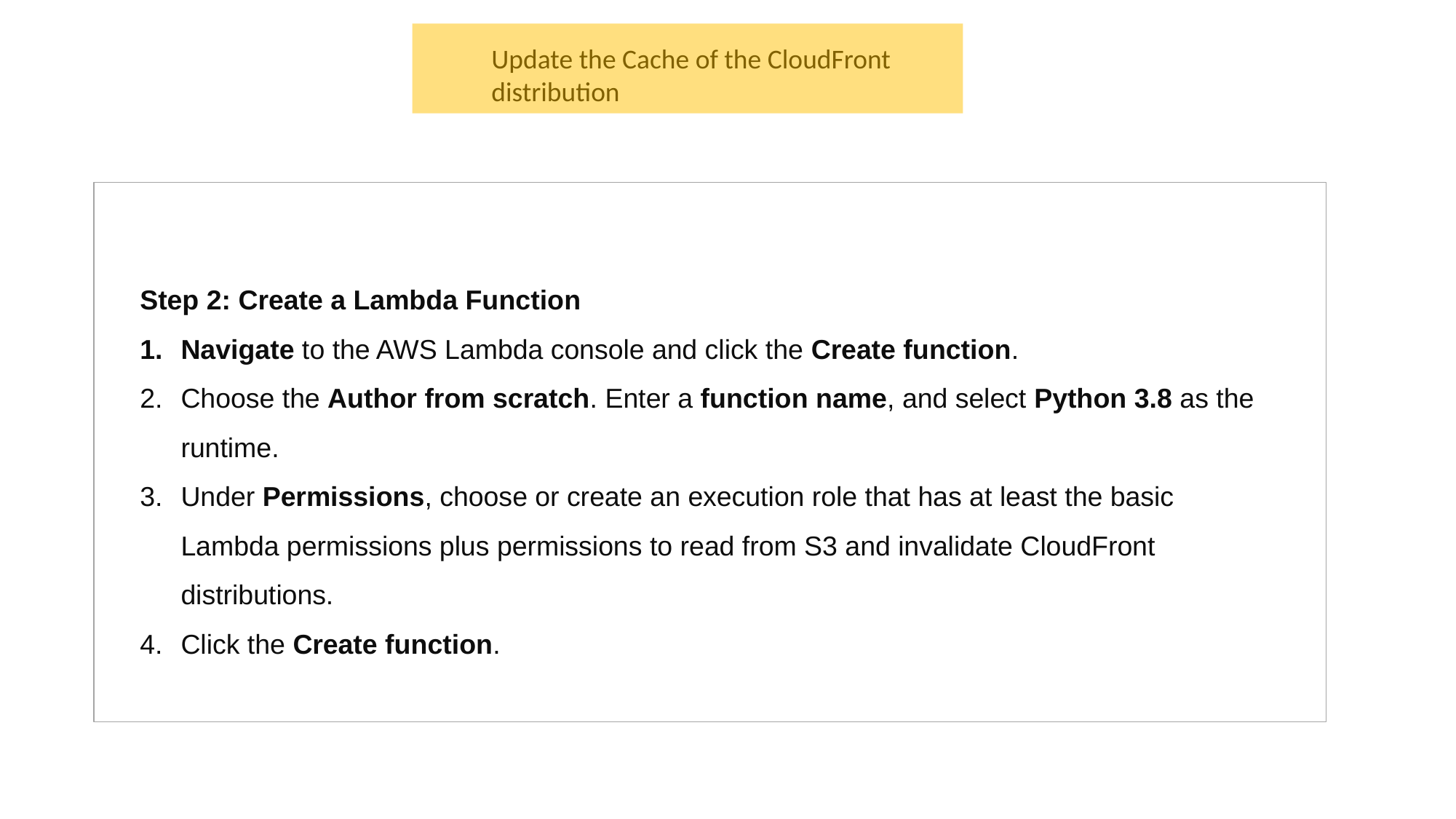

Update the Cache of the CloudFront distribution

Step 2: Create a Lambda Function
Navigate to the AWS Lambda console and click the Create function.
Choose the Author from scratch. Enter a function name, and select Python 3.8 as the runtime.
Under Permissions, choose or create an execution role that has at least the basic Lambda permissions plus permissions to read from S3 and invalidate CloudFront distributions.
Click the Create function.